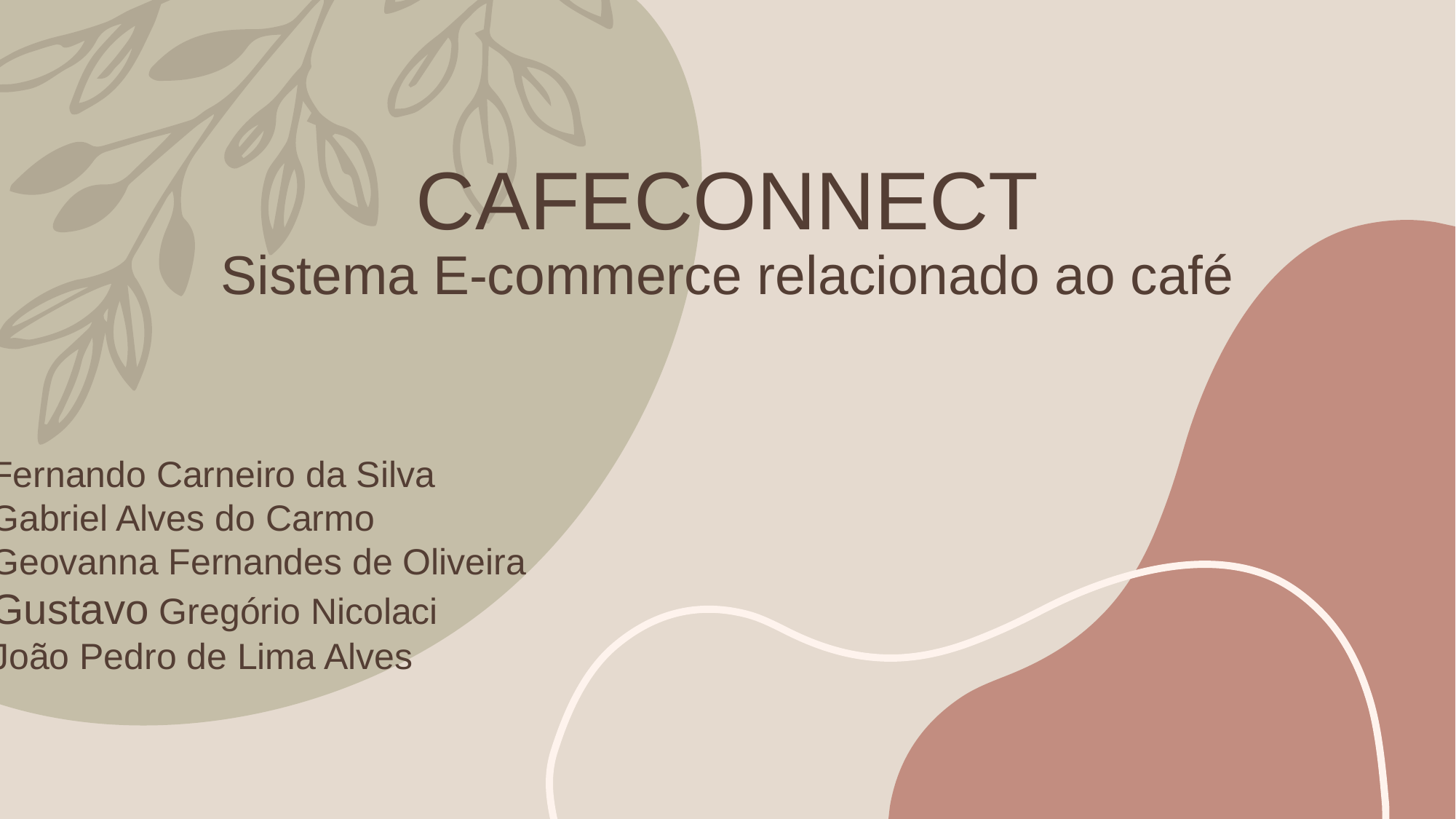

# CAFECONNECT Sistema E-commerce relacionado ao café
Fernando Carneiro da Silva
Gabriel Alves do Carmo
Geovanna Fernandes de Oliveira
Gustavo Gregório Nicolaci
João Pedro de Lima Alves